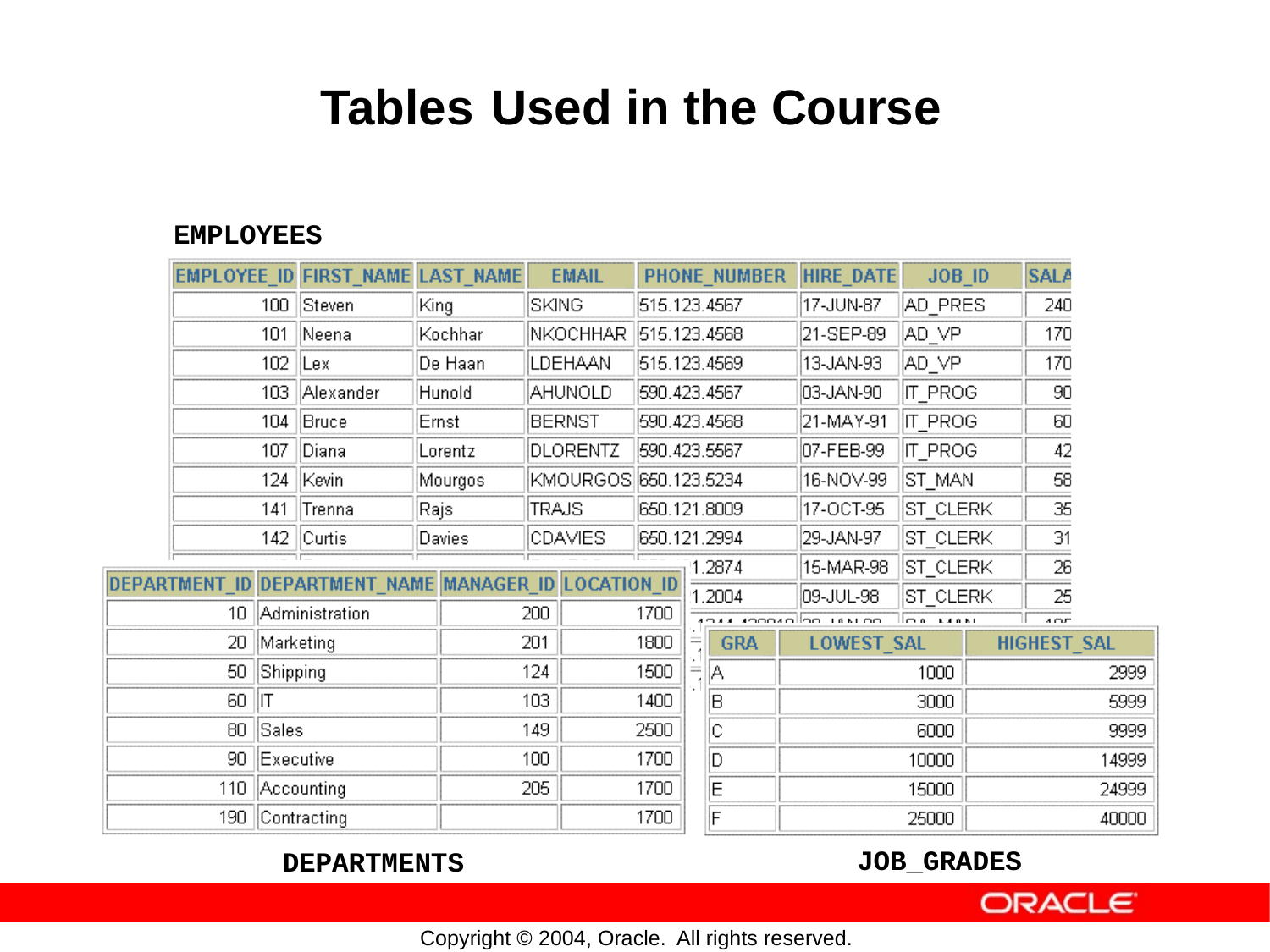

Tables
Used
in
the
Course
EMPLOYEES

JOB_GRADES
DEPARTMENTS

Copyright © 2004, Oracle.
All rights reserved.